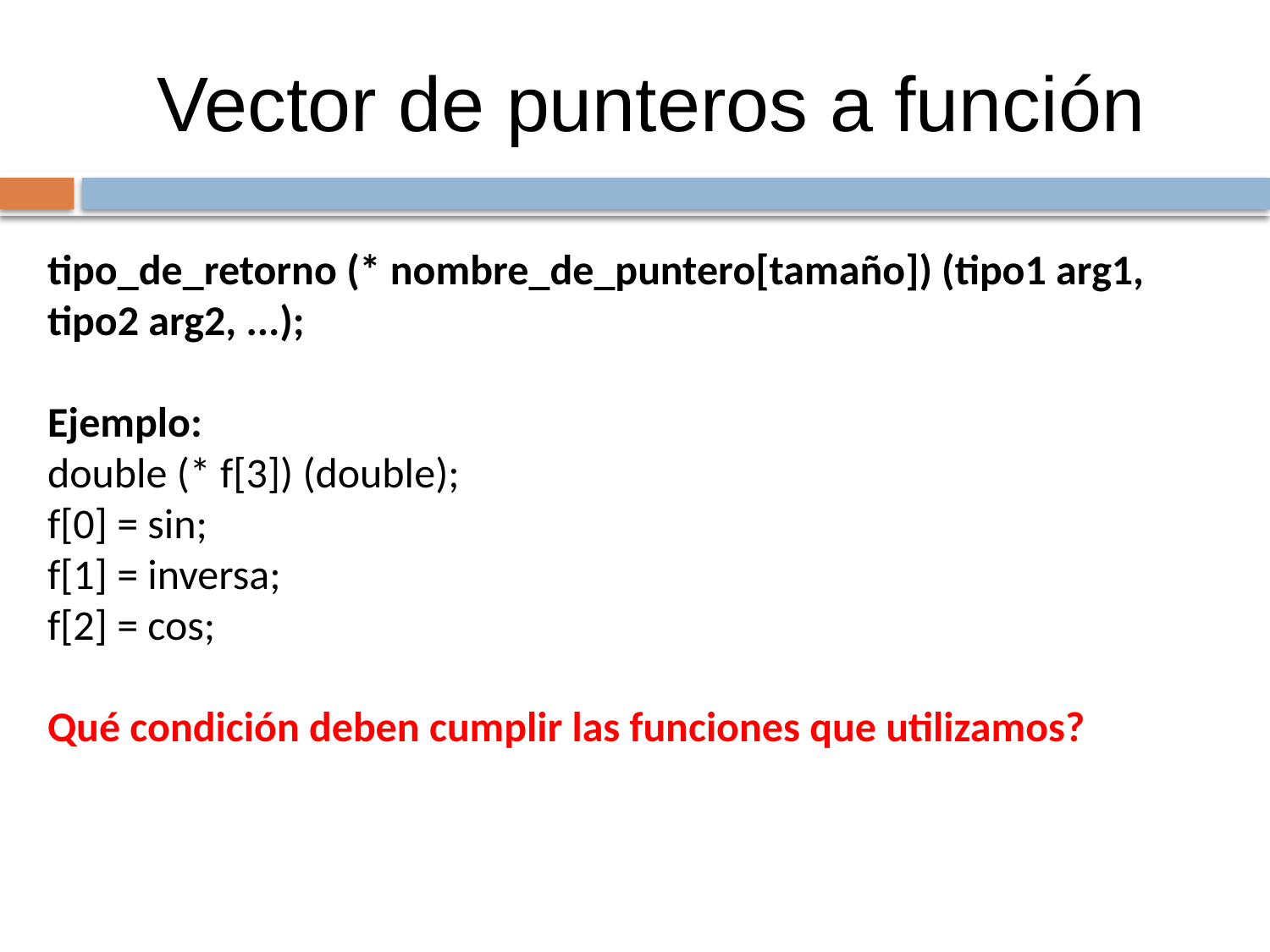

# Vector de punteros a función
tipo_de_retorno (* nombre_de_puntero[tamaño]) (tipo1 arg1, tipo2 arg2, ...);

Ejemplo:
double (* f[3]) (double);
f[0] = sin;
f[1] = inversa;
f[2] = cos;

Qué condición deben cumplir las funciones que utilizamos?